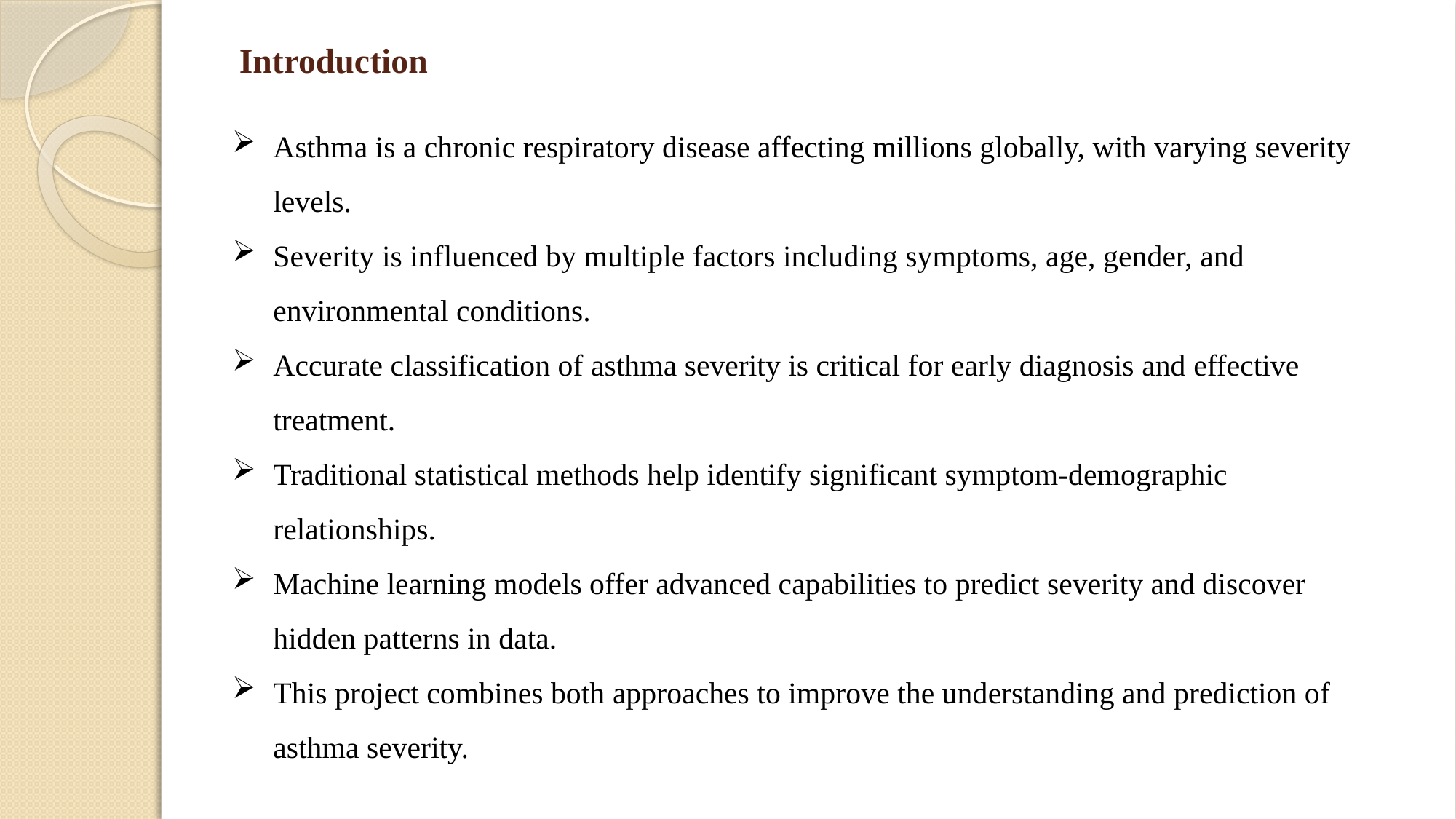

# Introduction
Asthma is a chronic respiratory disease affecting millions globally, with varying severity levels.
Severity is influenced by multiple factors including symptoms, age, gender, and environmental conditions.
Accurate classification of asthma severity is critical for early diagnosis and effective treatment.
Traditional statistical methods help identify significant symptom-demographic relationships.
Machine learning models offer advanced capabilities to predict severity and discover hidden patterns in data.
This project combines both approaches to improve the understanding and prediction of asthma severity.